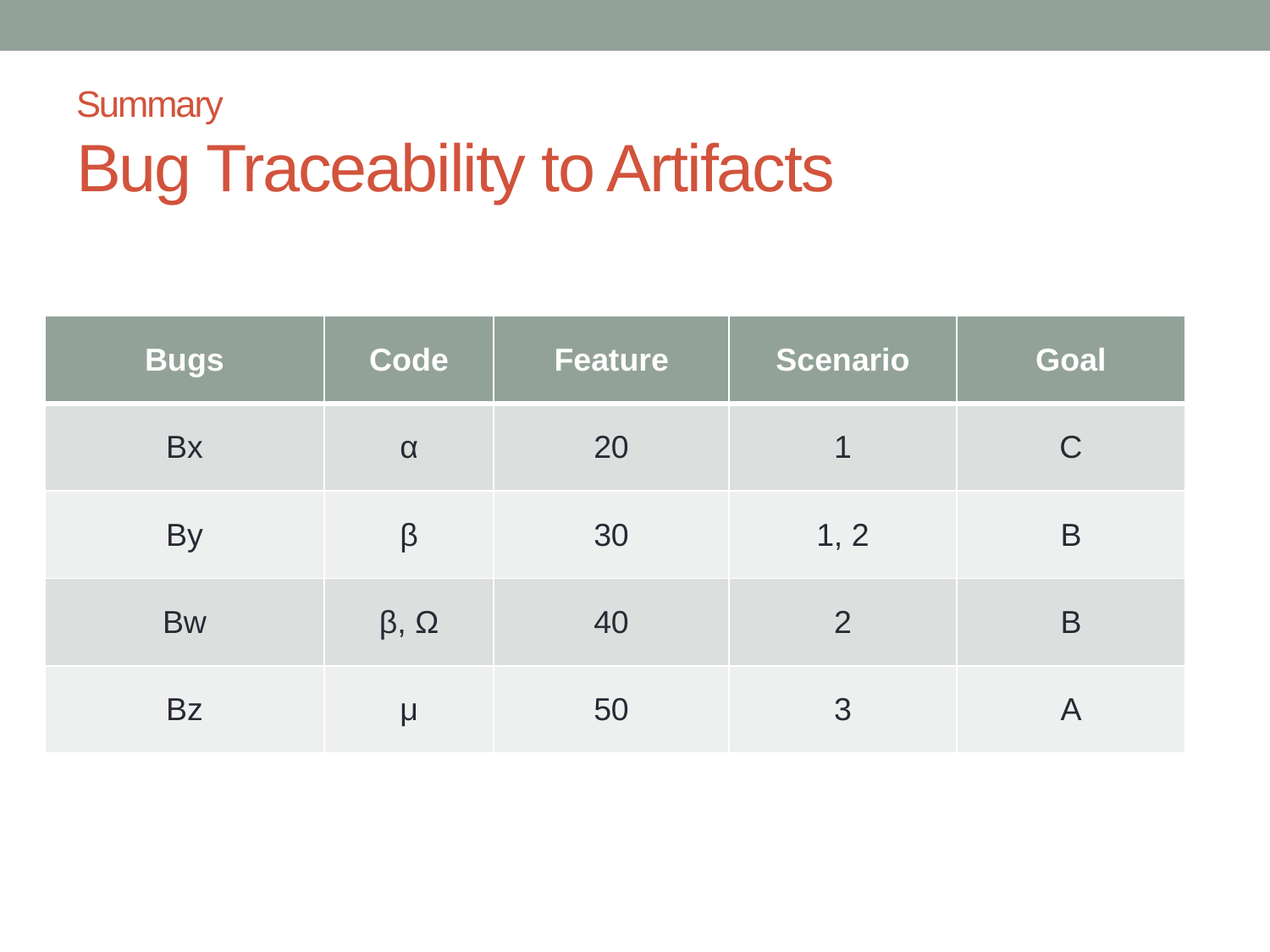

Summary
Bug Traceability to Artifacts
| Bugs | Code | Feature | Scenario | Goal |
| --- | --- | --- | --- | --- |
| Bx | α | 20 | 1 | C |
| By | β | 30 | 1, 2 | B |
| Bw | β, Ω | 40 | 2 | B |
| Bz | μ | 50 | 3 | A |